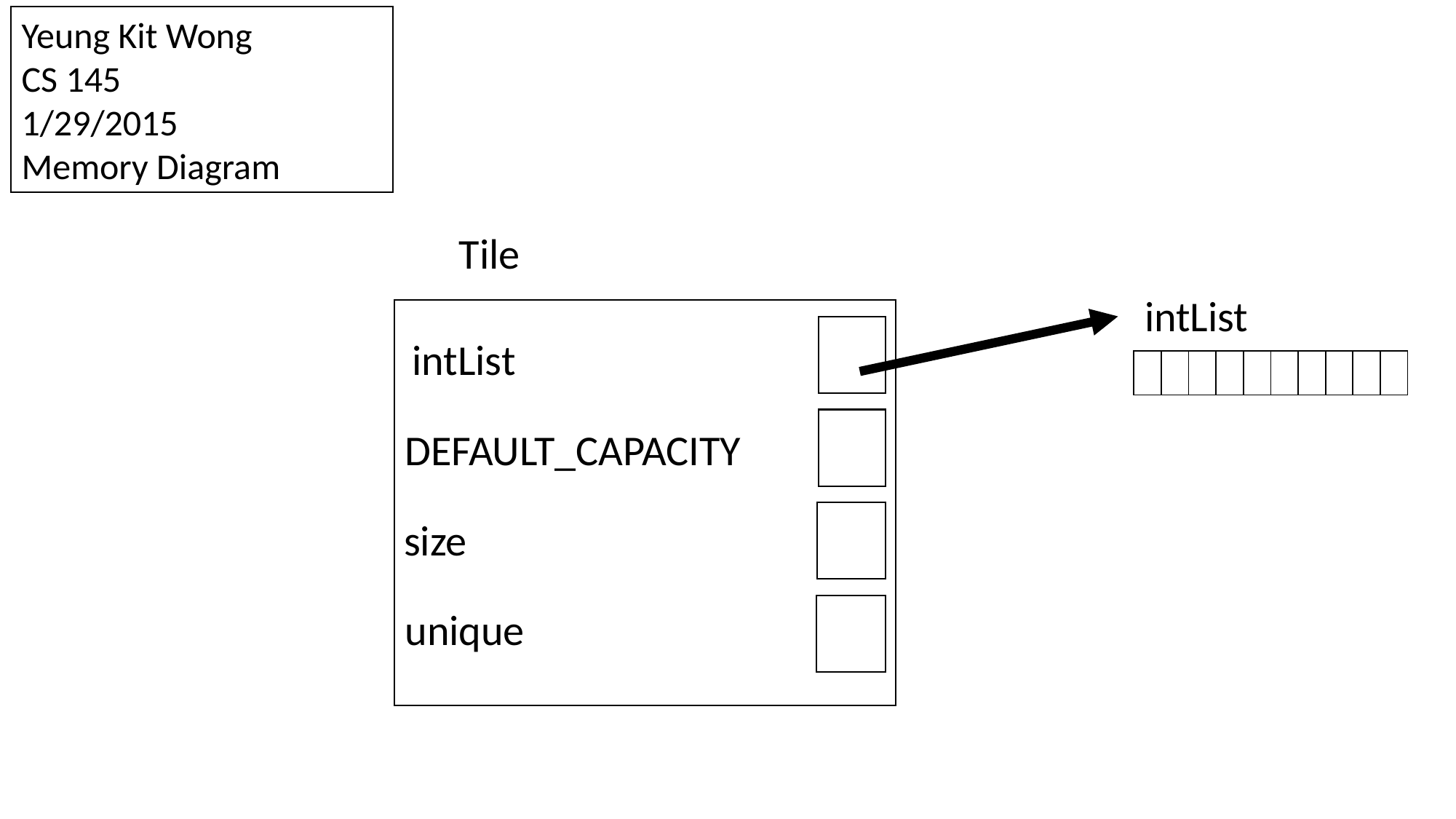

Yeung Kit Wong
CS 145
1/29/2015
Memory Diagram
Tile
intList

intList
|  |  |  |  |  |  |  |  |  |  |
| --- | --- | --- | --- | --- | --- | --- | --- | --- | --- |

DEFAULT_CAPACITY

size

unique